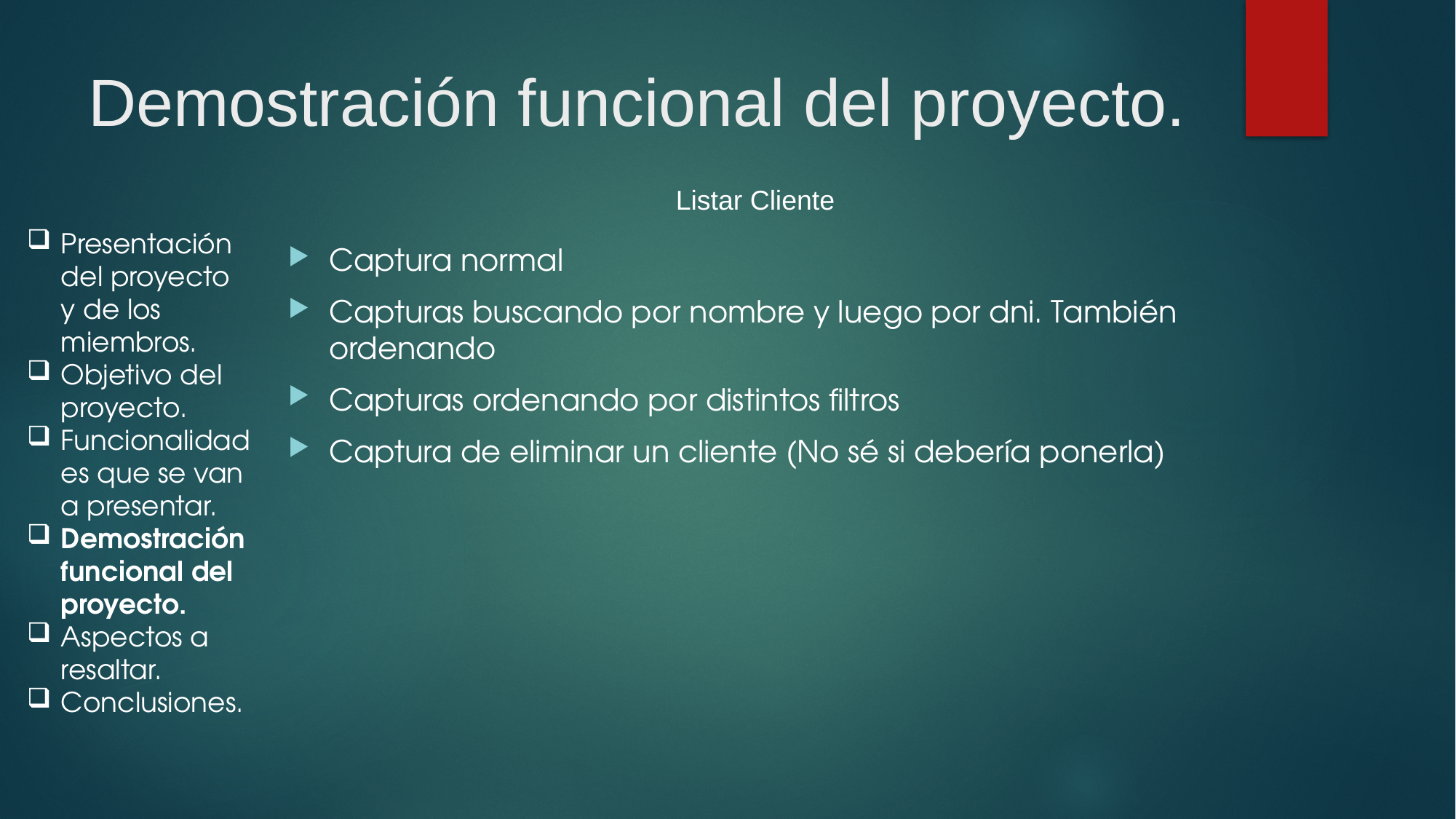

# Demostración funcional del proyecto.
Listar Cliente
Presentación del proyecto y de los miembros.
Objetivo del proyecto.
Funcionalidades que se van a presentar.
Demostración funcional del proyecto.
Aspectos a resaltar.
Conclusiones.

Captura normal
Capturas buscando por nombre y luego por dni. También ordenando
Capturas ordenando por distintos filtros
Captura de eliminar un cliente (No sé si debería ponerla)